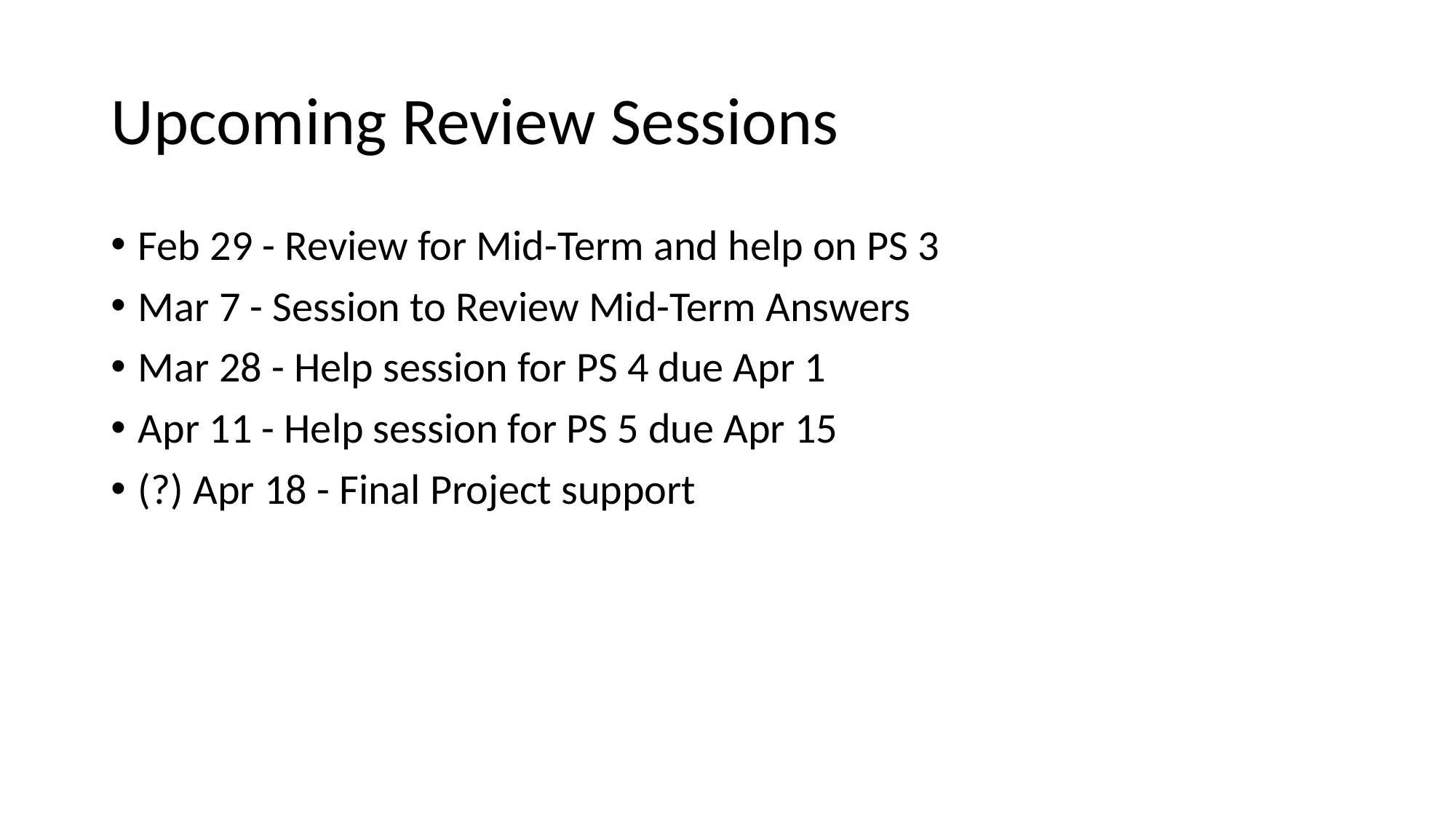

# Upcoming Review Sessions
Feb 29 - Review for Mid-Term and help on PS 3
Mar 7 - Session to Review Mid-Term Answers
Mar 28 - Help session for PS 4 due Apr 1
Apr 11 - Help session for PS 5 due Apr 15
(?) Apr 18 - Final Project support